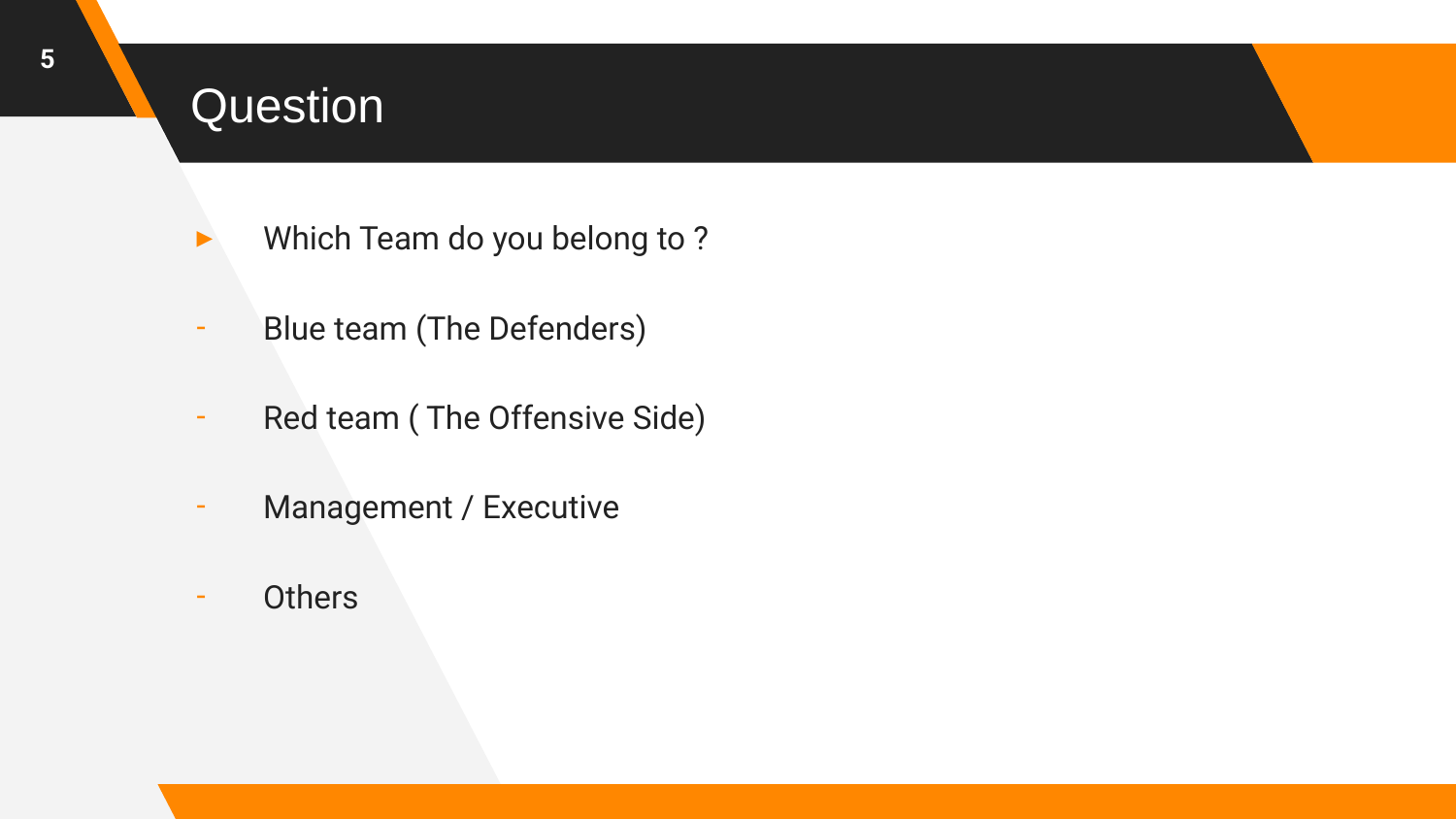

5
# Question
Which Team do you belong to ?
Blue team (The Defenders)
Red team ( The Offensive Side)
Management / Executive
Others